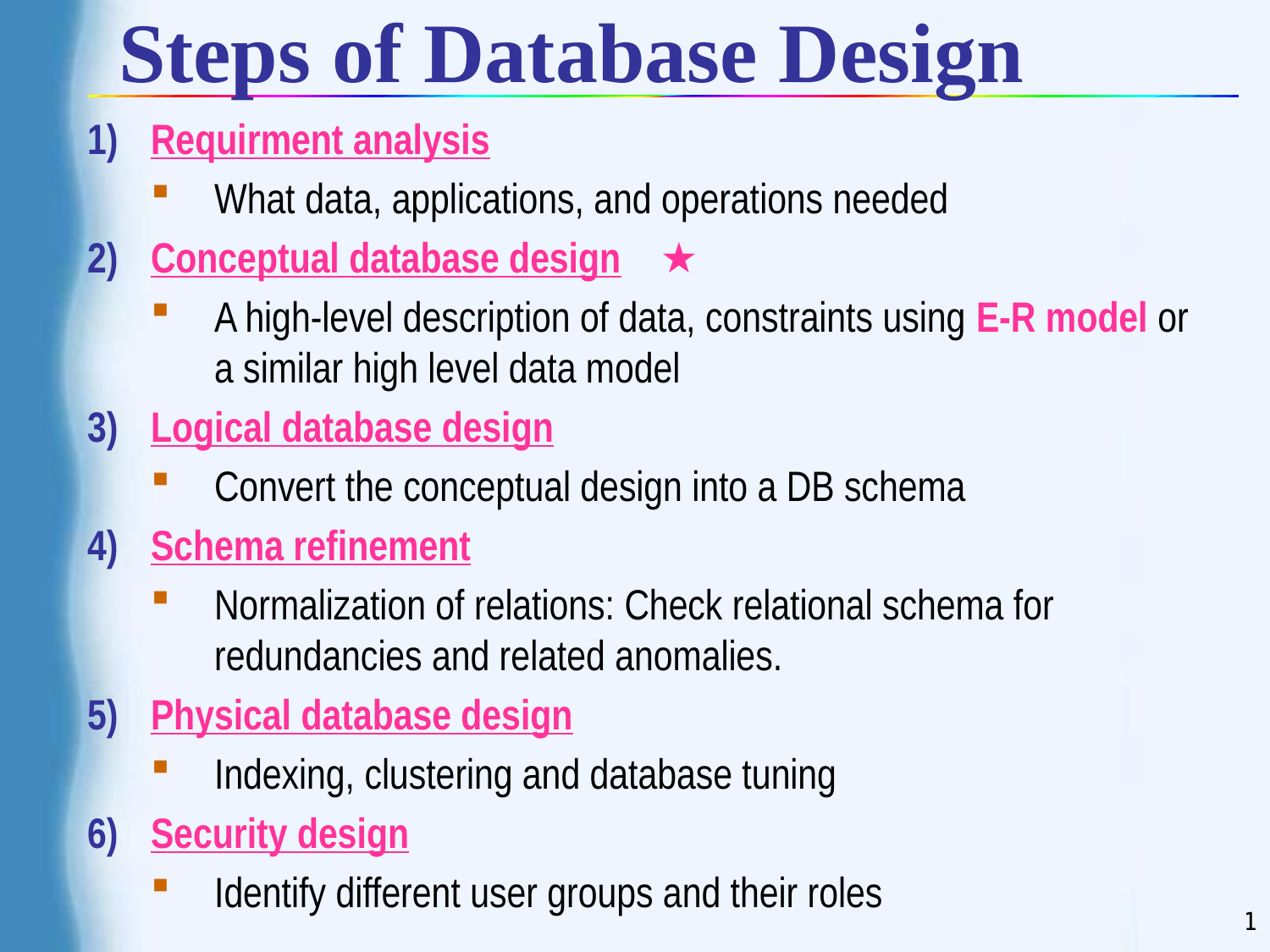

# Steps of Database Design
Requirment analysis
What data, applications, and operations needed
Conceptual database design    ★
A high-level description of data, constraints using E-R model or a similar high level data model
Logical database design
Convert the conceptual design into a DB schema
Schema refinement
Normalization of relations: Check relational schema for redundancies and related anomalies.
Physical database design
Indexing, clustering and database tuning
Security design
Identify different user groups and their roles
1